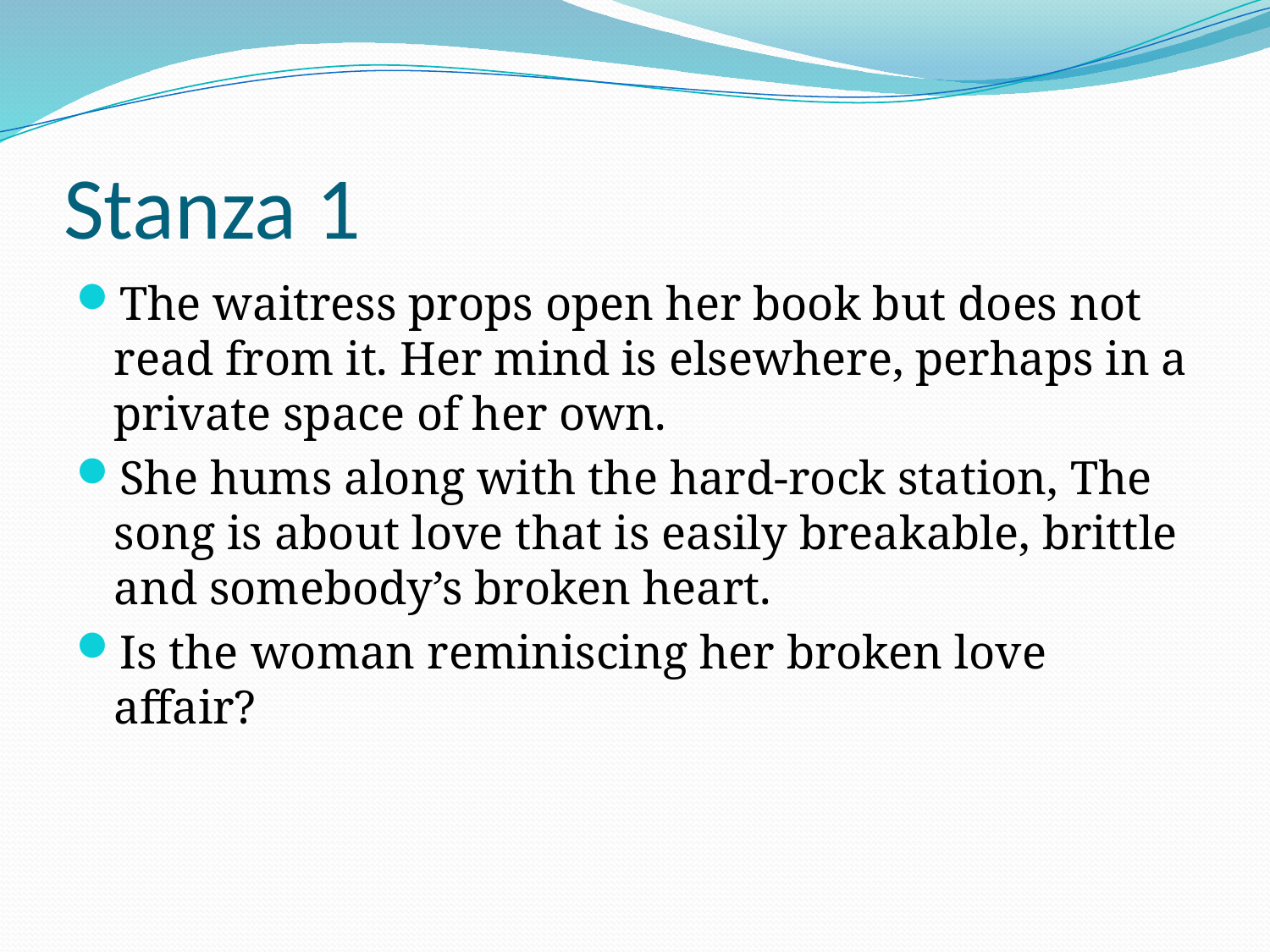

# Stanza 1
The waitress props open her book but does not read from it. Her mind is elsewhere, perhaps in a private space of her own.
She hums along with the hard-rock station, The song is about love that is easily breakable, brittle and somebody’s broken heart.
Is the woman reminiscing her broken love affair?